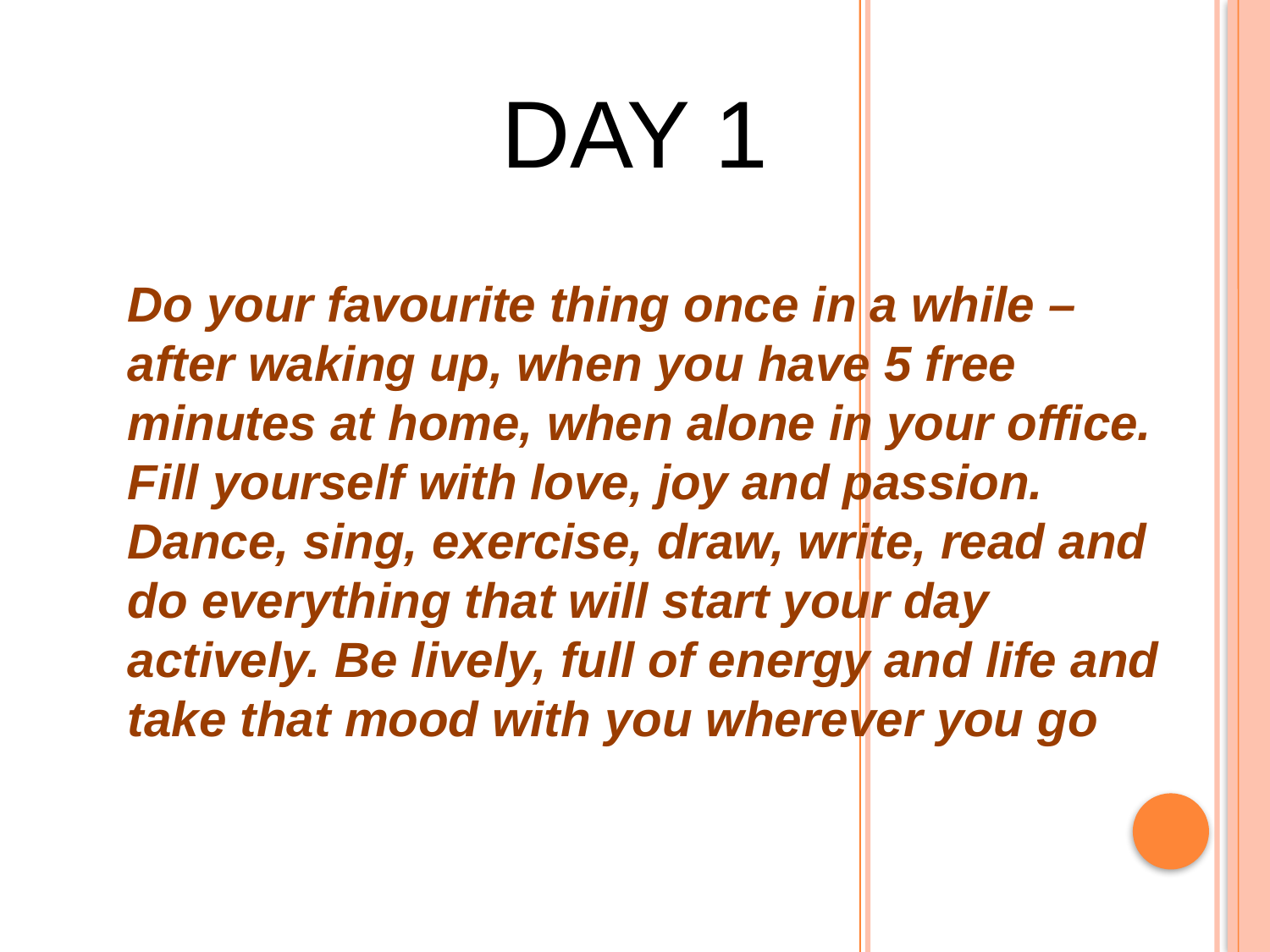

DAY 1
Do your favourite thing once in a while – after waking up, when you have 5 free minutes at home, when alone in your office. Fill yourself with love, joy and passion. Dance, sing, exercise, draw, write, read and do everything that will start your day actively. Be lively, full of energy and life and take that mood with you wherever you go